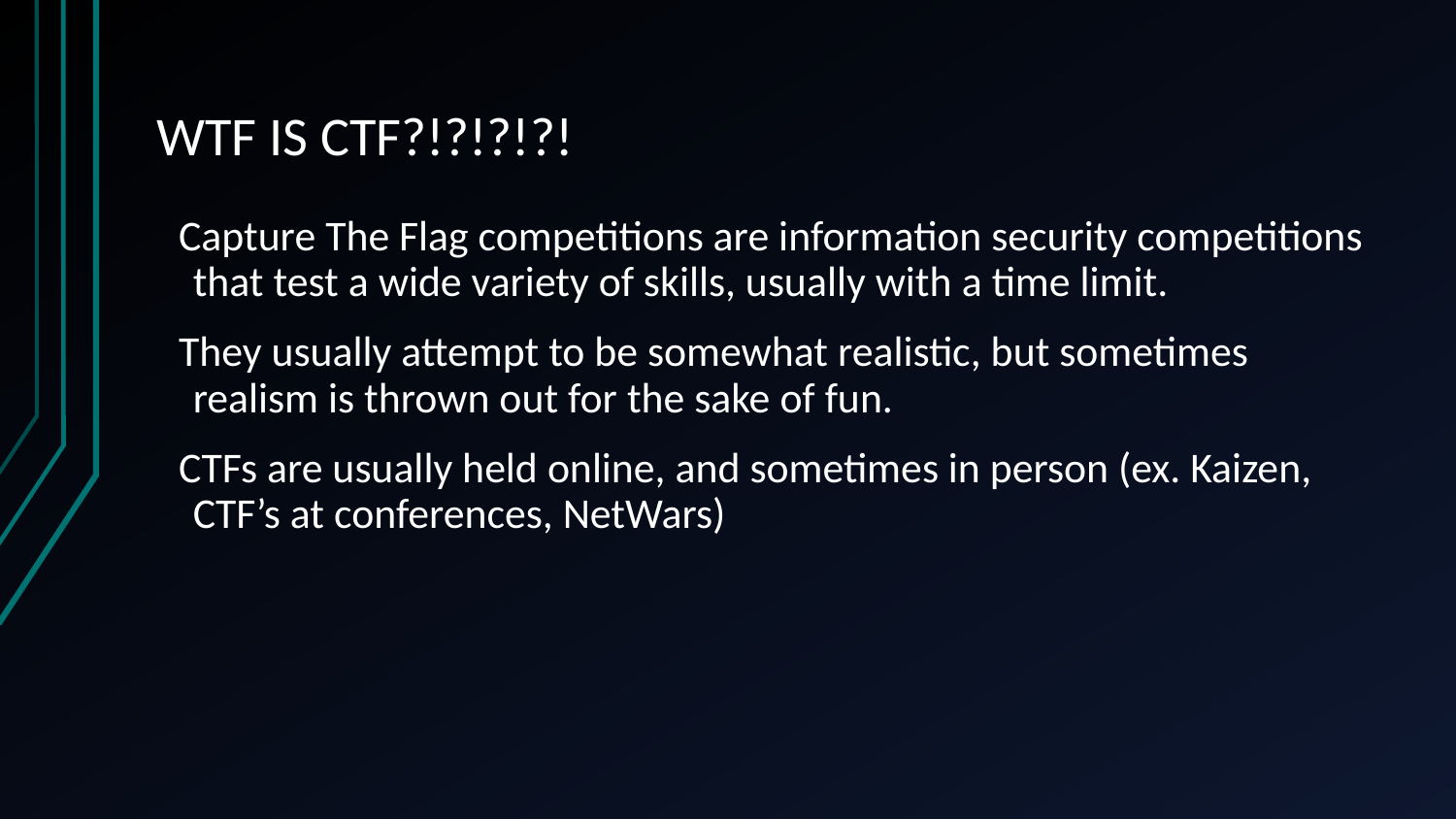

# WTF IS CTF?!?!?!?!
Capture The Flag competitions are information security competitions that test a wide variety of skills, usually with a time limit.
They usually attempt to be somewhat realistic, but sometimes realism is thrown out for the sake of fun.
CTFs are usually held online, and sometimes in person (ex. Kaizen, CTF’s at conferences, NetWars)